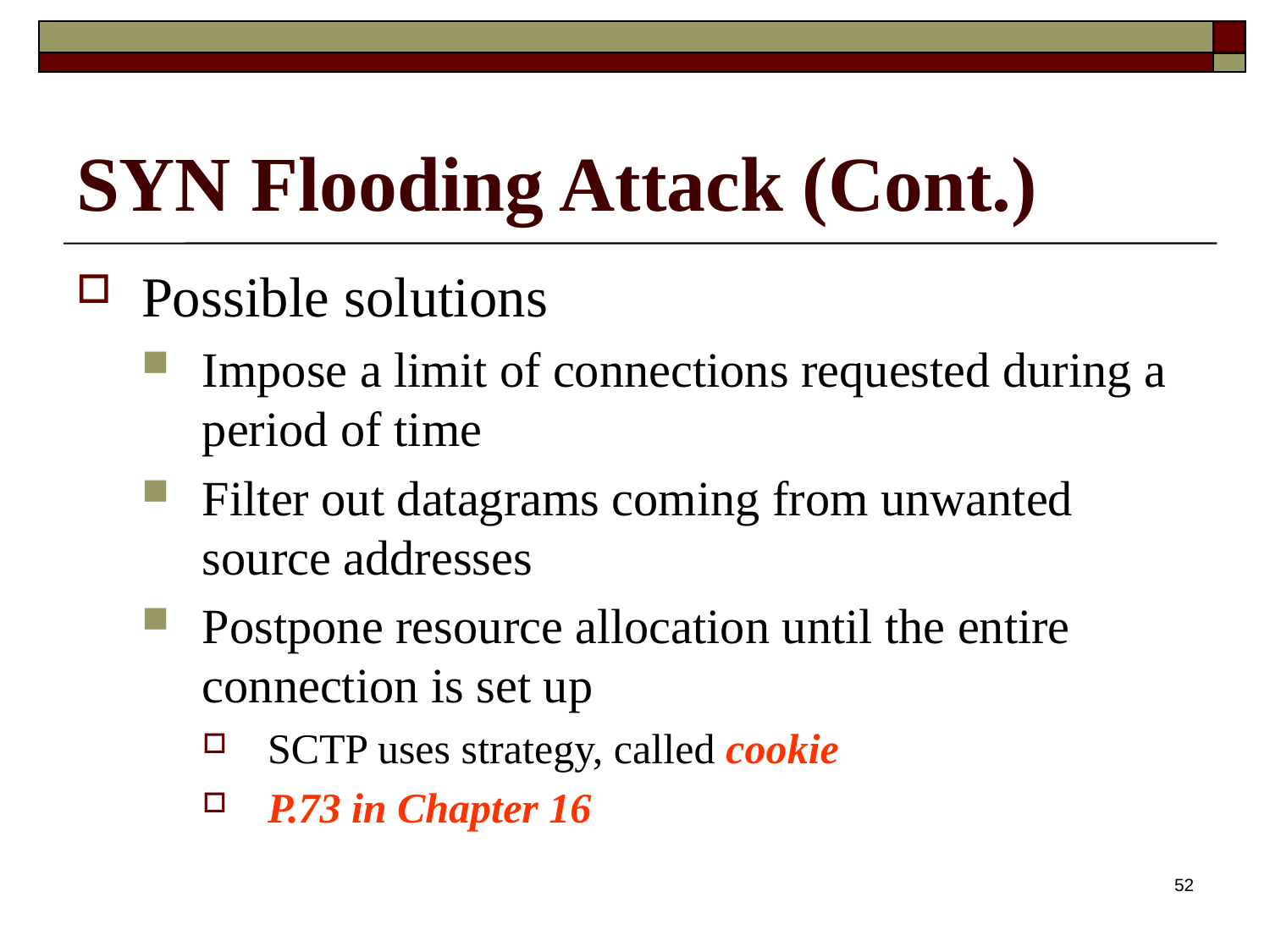

# SYN Flooding Attack (Cont.)
Possible solutions
Impose a limit of connections requested during a period of time
Filter out datagrams coming from unwanted source addresses
Postpone resource allocation until the entire connection is set up
SCTP uses strategy, called cookie
P.73 in Chapter 16
52